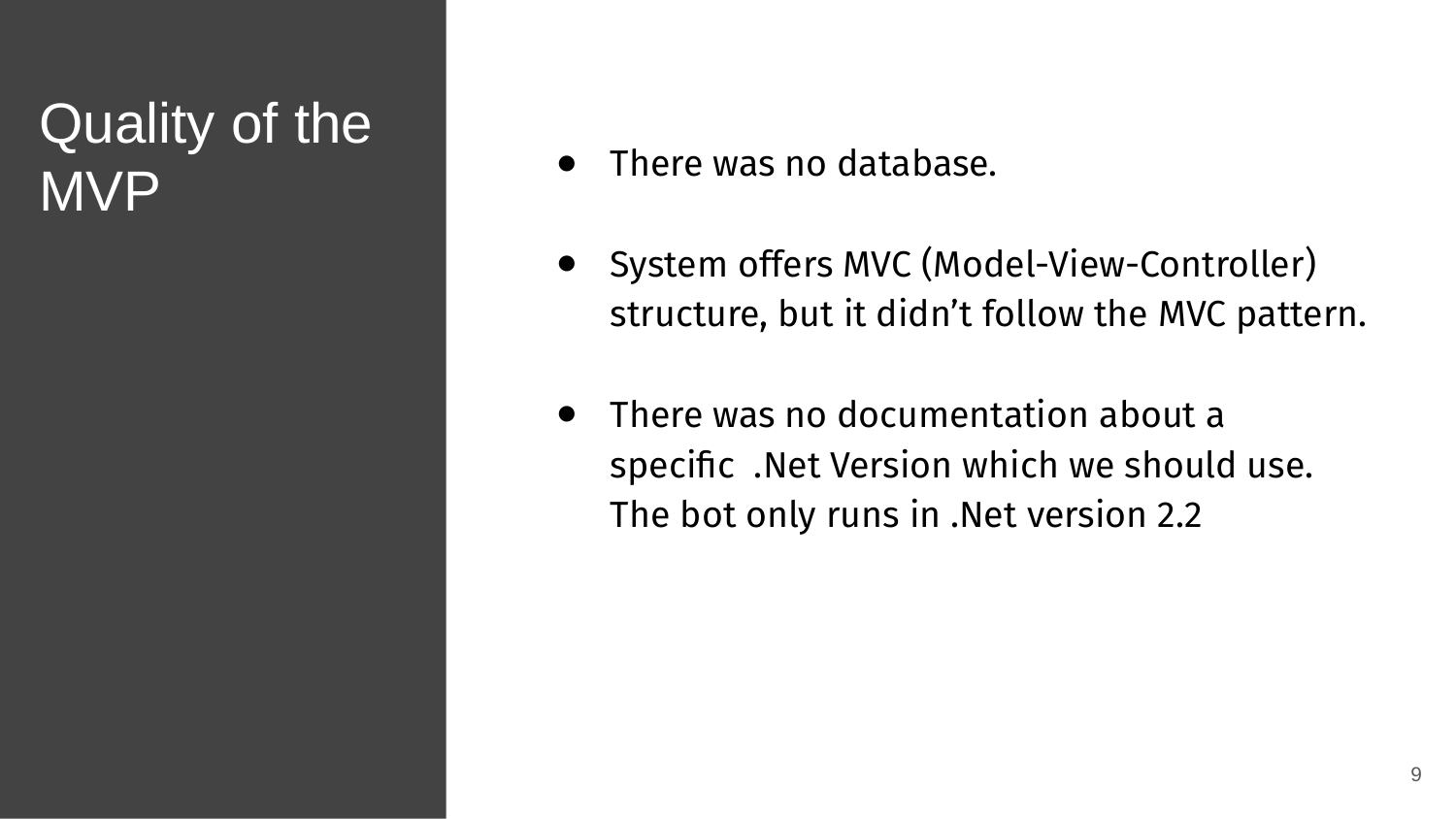

# Quality of the MVP
There was no database.

System offers MVC (Model-View-Controller) structure, but it didn’t follow the MVC pattern.

There was no documentation about a specific  .Net Version which we should use.
The bot only runs in .Net version 2.2
9